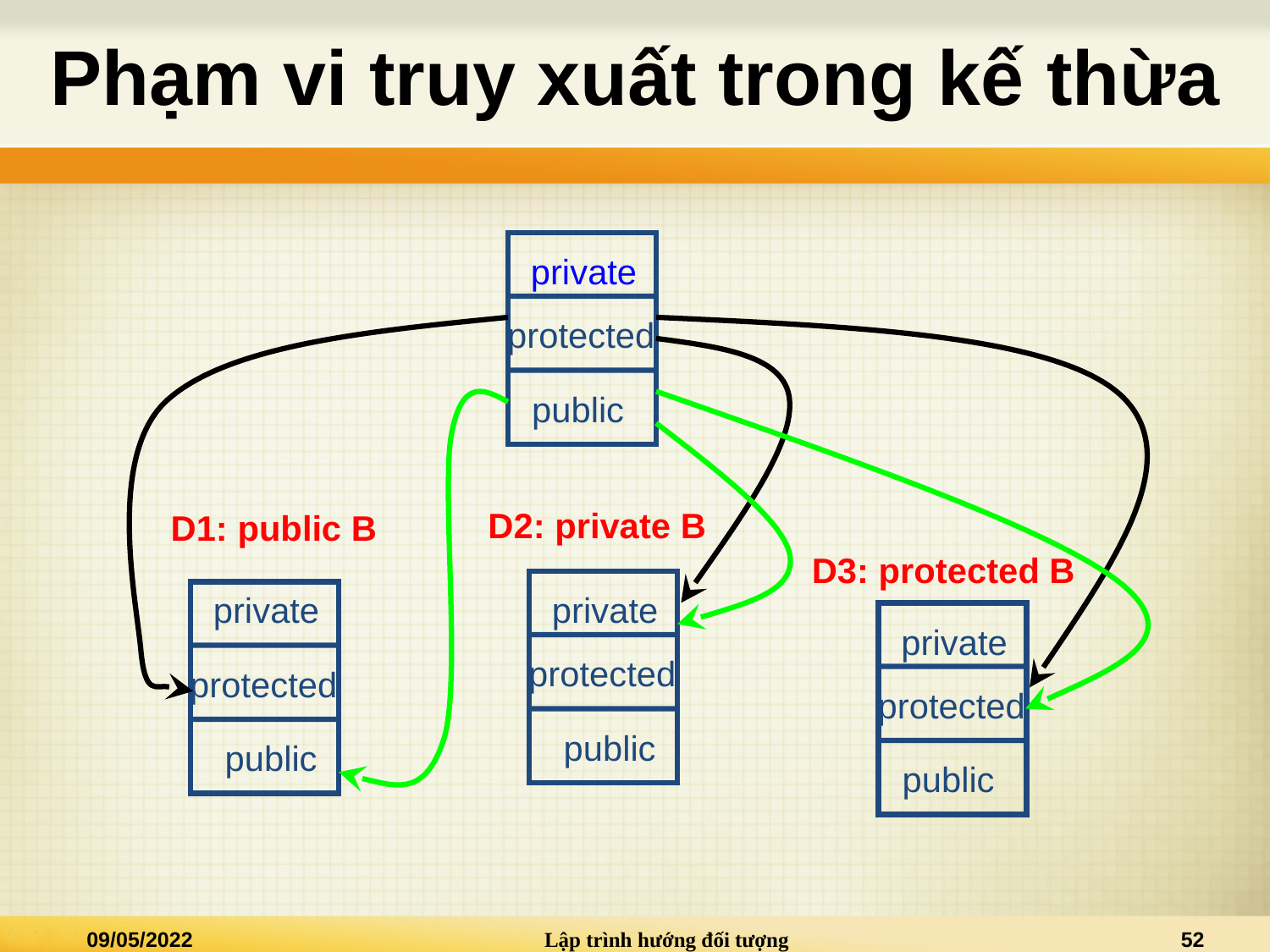

# Phạm vi truy xuất trong kế thừa

private
protected

public

D2: private B
D1: public B
D3: protected B

private
private

private
protected
protected
protected
public
public
public
09/05/2022
Lập trình hướng đối tượng
52